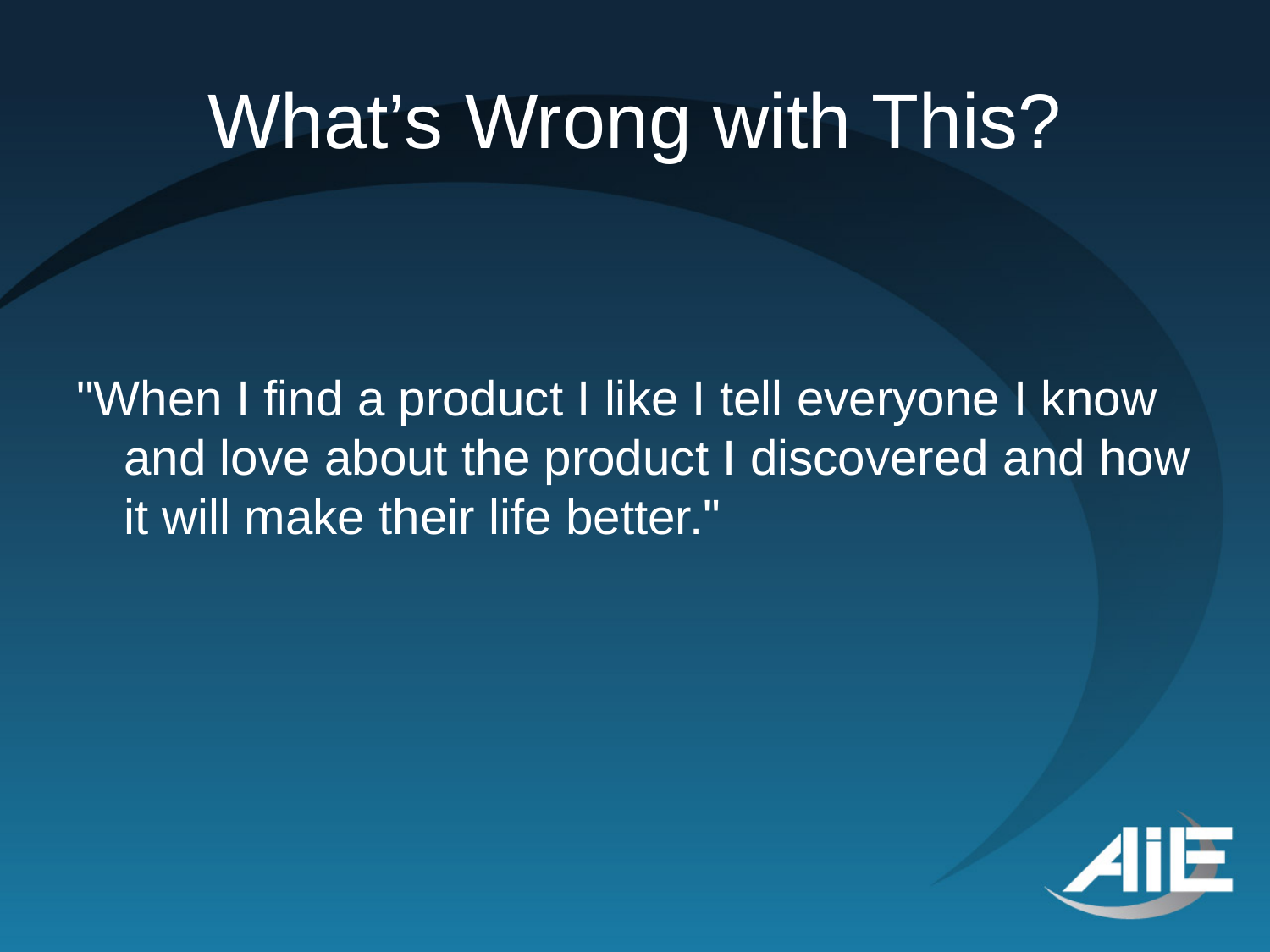

# What’s Wrong with This?

"When I find a product I like I tell everyone I know and love about the product I discovered and how it will make their life better."